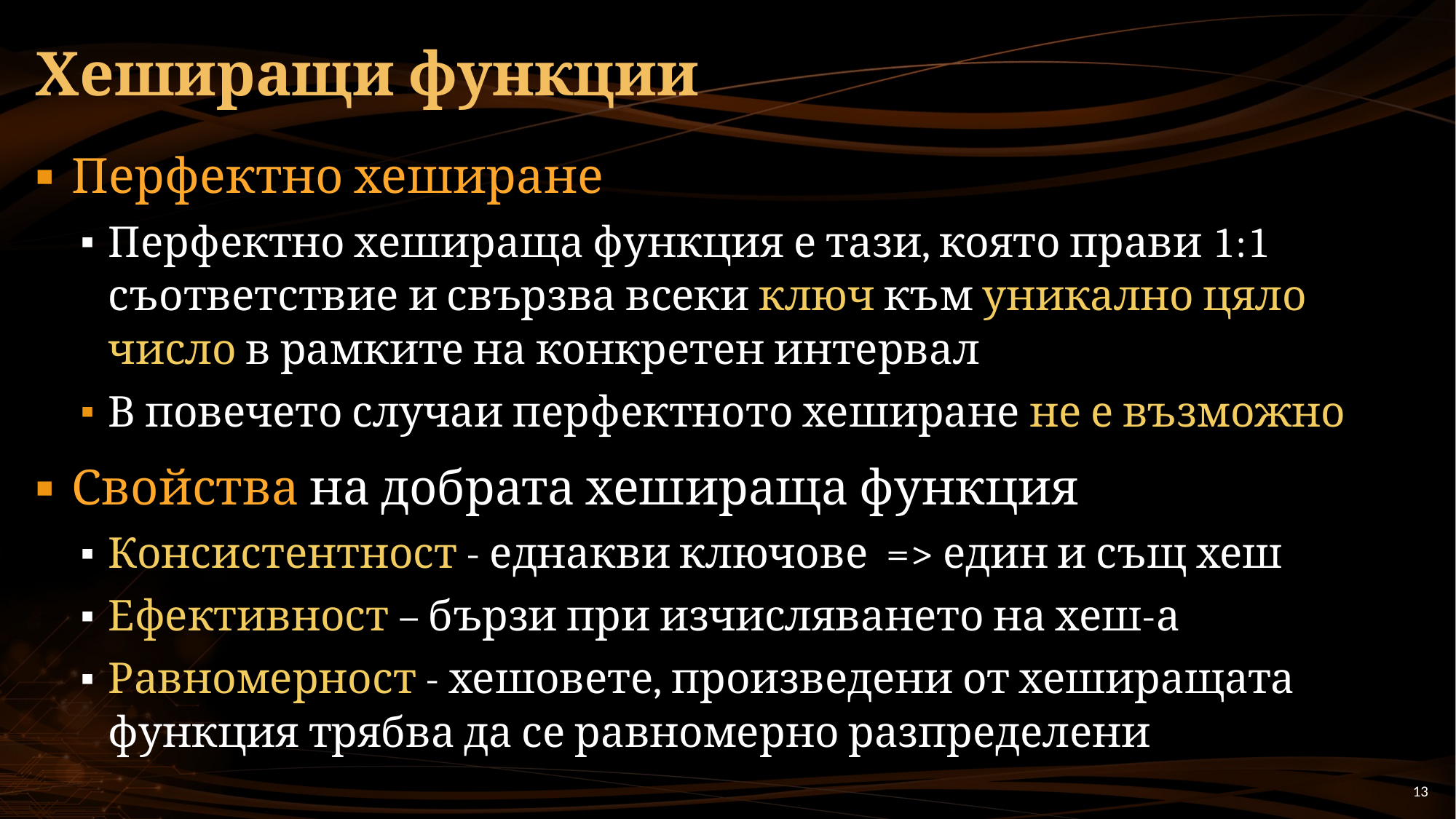

# Хеширащи функции
Перфектно хеширане
Перфектно хешираща функция е тази, която прави 1:1 съответствие и свързва всеки ключ към уникално цяло число в рамките на конкретен интервал
В повечето случаи перфектното хеширане не е възможно
Свойства на добрата хешираща функция
Консистентност - еднакви ключове  => един и същ хеш
Ефективност – бързи при изчисляването на хеш-а
Равномерност - хешовете, произведени от хеширащата функция трябва да се равномерно разпределени

13